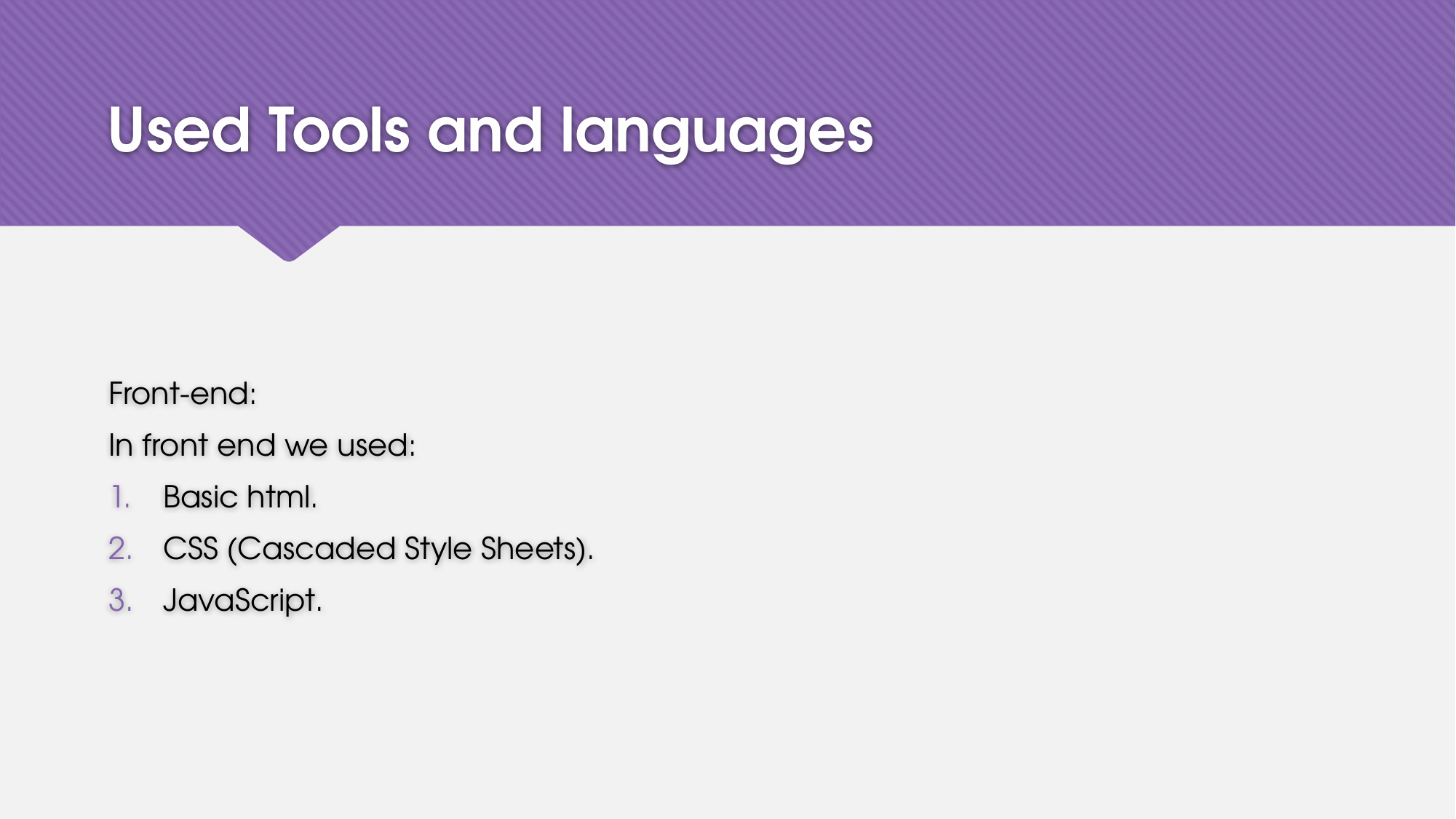

# Used Tools and languages

Front-end:
In front end we used:
Basic html.
CSS (Cascaded Style Sheets).
JavaScript.